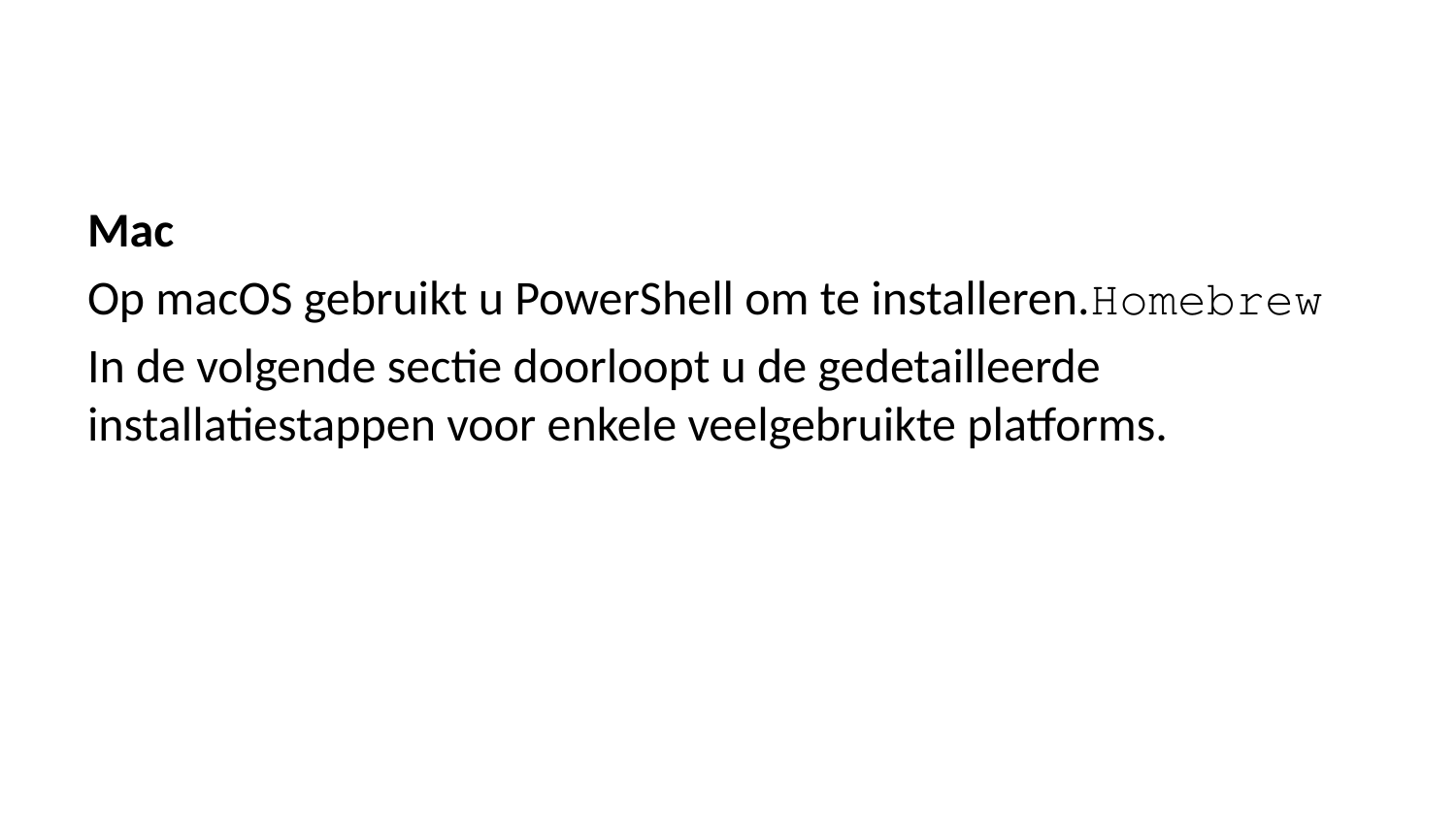

Mac
Op macOS gebruikt u PowerShell om te installeren.Homebrew
In de volgende sectie doorloopt u de gedetailleerde installatiestappen voor enkele veelgebruikte platforms.